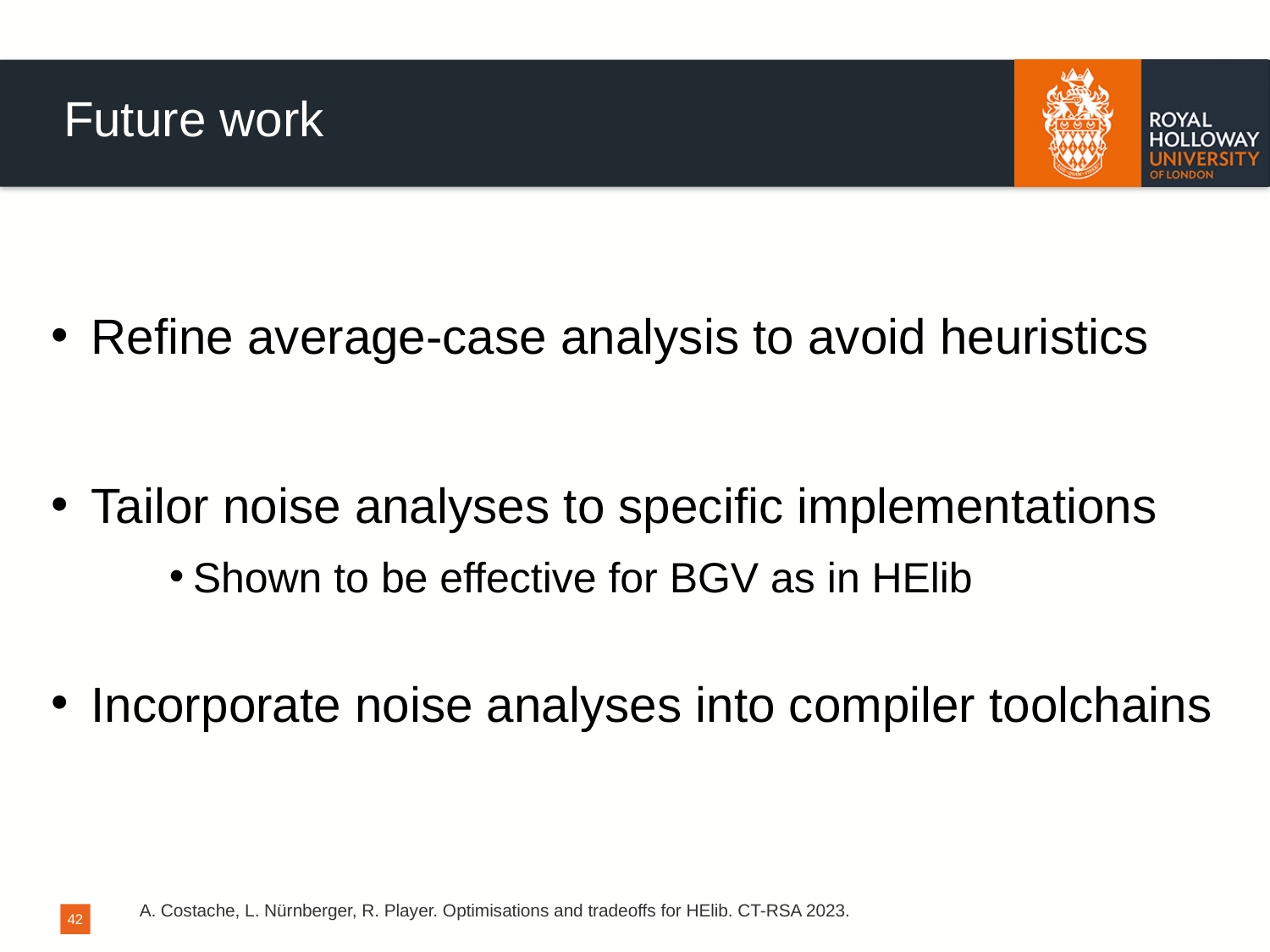

# Future work
Refine average-case analysis to avoid heuristics
Tailor noise analyses to specific implementations
Incorporate noise analyses into compiler toolchains
Shown to be effective for BGV as in HElib
A. Costache, L. Nürnberger, R. Player. Optimisations and tradeoffs for HElib. CT-RSA 2023.

42